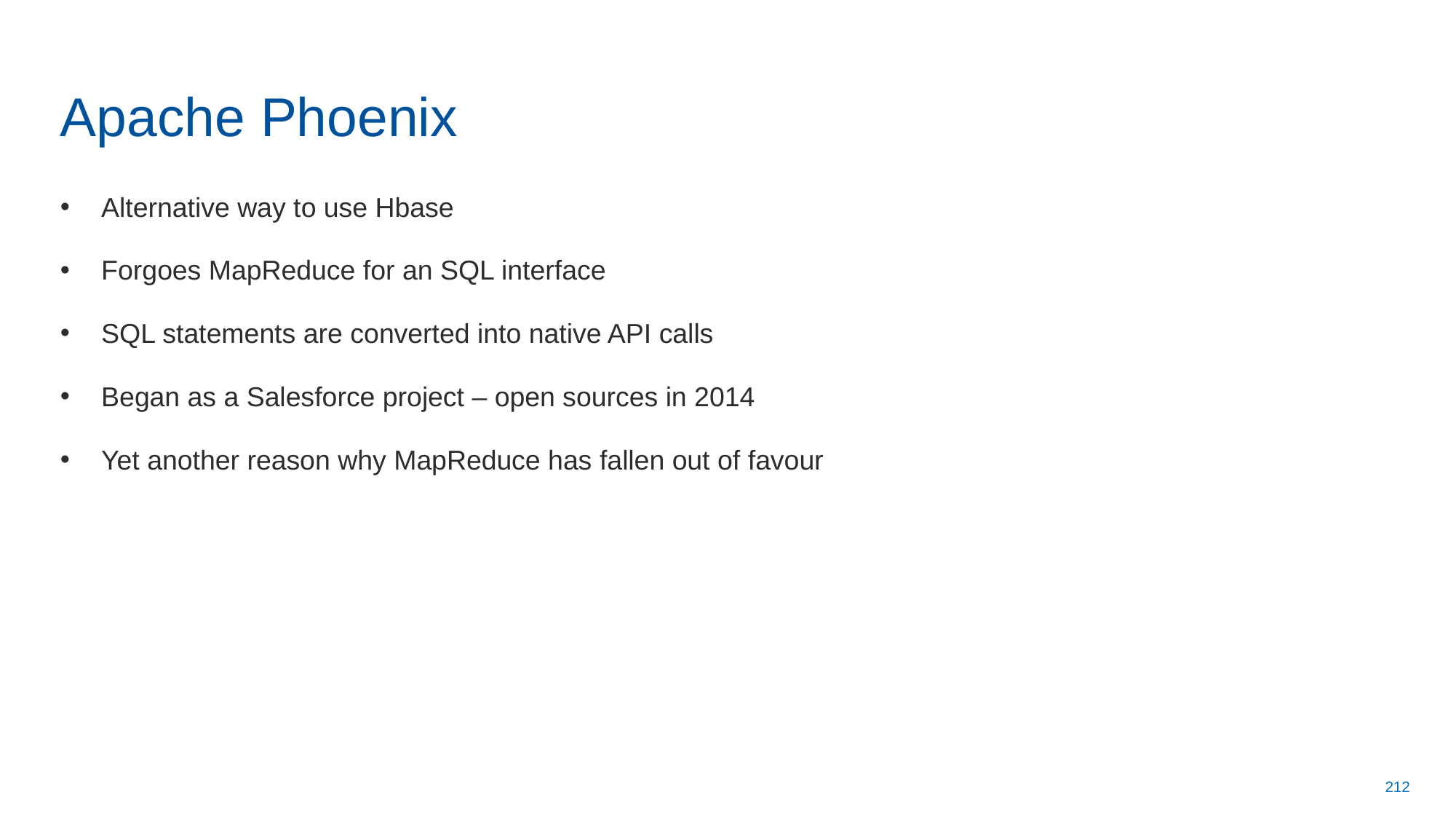

# Apache Phoenix
Alternative way to use Hbase
Forgoes MapReduce for an SQL interface
SQL statements are converted into native API calls
Began as a Salesforce project – open sources in 2014
Yet another reason why MapReduce has fallen out of favour